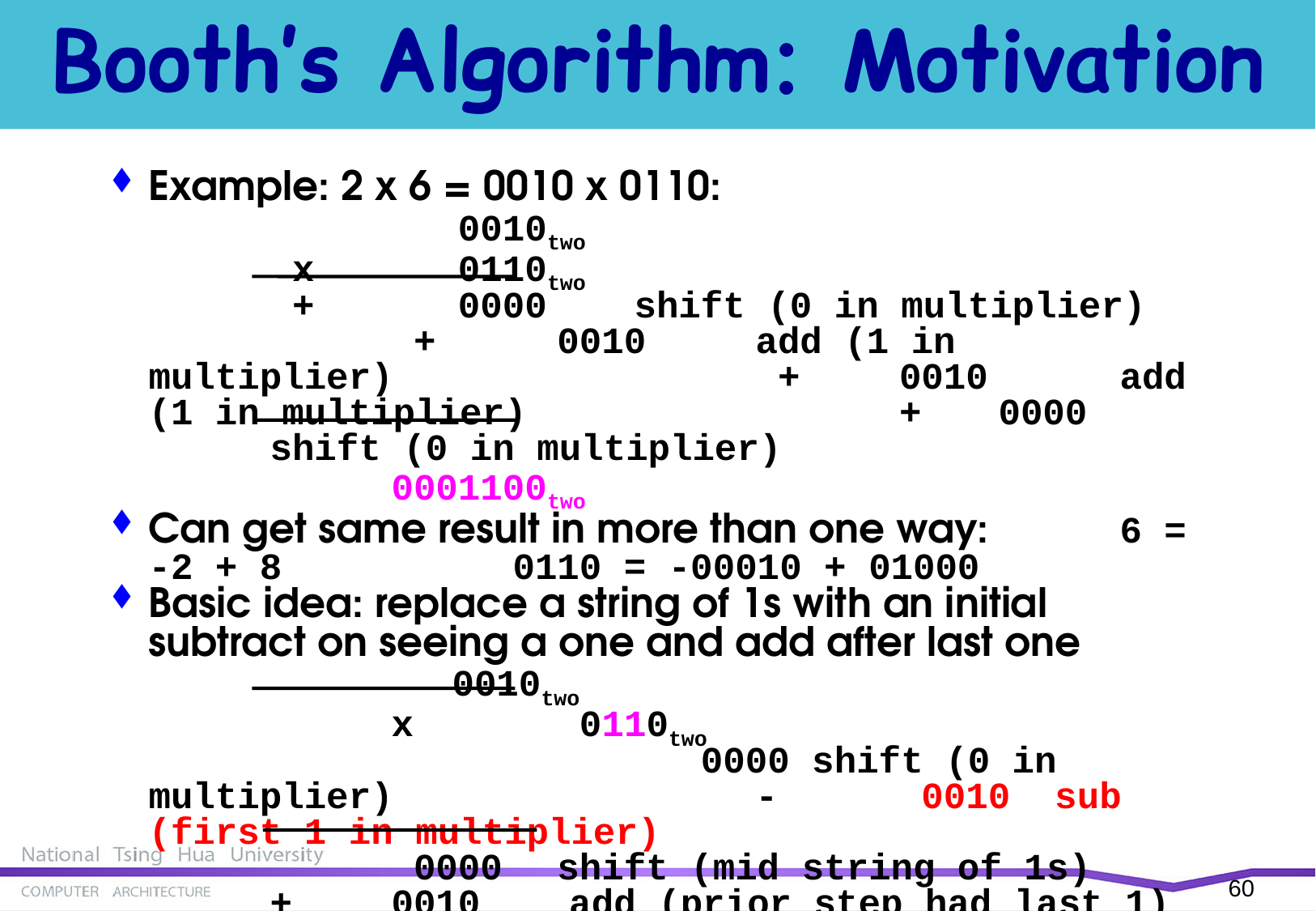

# Booth’s Algorithm: Motivation
Example: 2 x 6 = 0010 x 0110:
		   0010two
	 x	   0110two
	 +	   0000	shift (0 in multiplier)		 +	  0010 	add (1 in multiplier)		 	 +	 0010	 	add (1 in multiplier)		 	 +	0000   	shift (0 in multiplier)
      	0001100two
Can get same result in more than one way:		6 = -2 + 8		0110 = -00010 + 01000
Basic idea: replace a string of 1s with an initial subtract on seeing a one and add after last one
	 	   0010two						 	x	   0110two						  	   	   0000 shift (0 in multiplier)		 	-	  0010  sub (first 1 in multiplier)
		 0000	  shift (mid string of 1s)
 	+	0010    add (prior step had last 1)
		00001100two

60